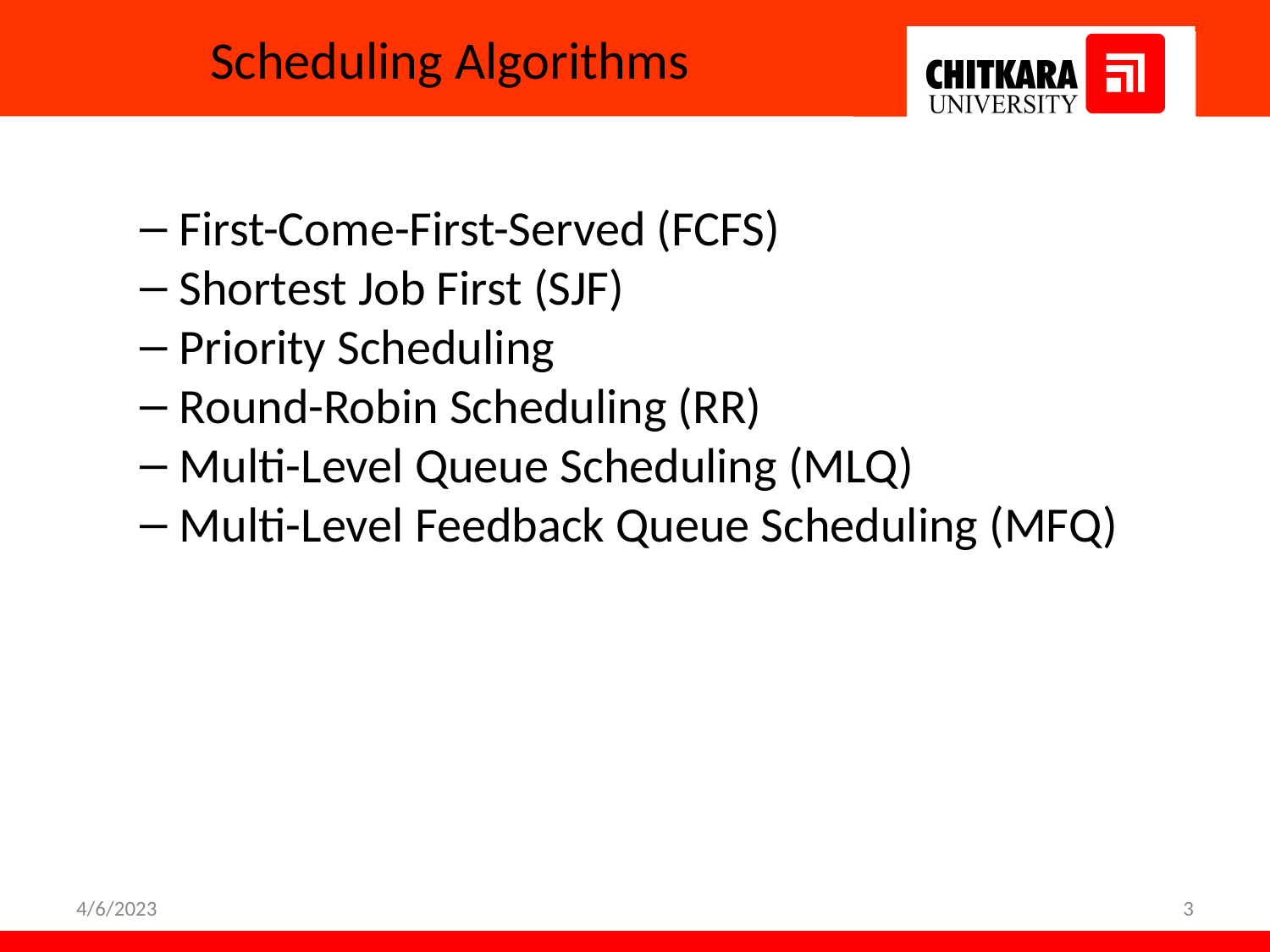

# Scheduling Algorithms
First-Come-First-Served (FCFS)
Shortest Job First (SJF)
Priority Scheduling
Round-Robin Scheduling (RR)
Multi-Level Queue Scheduling (MLQ)
Multi-Level Feedback Queue Scheduling (MFQ)
4/6/2023
3